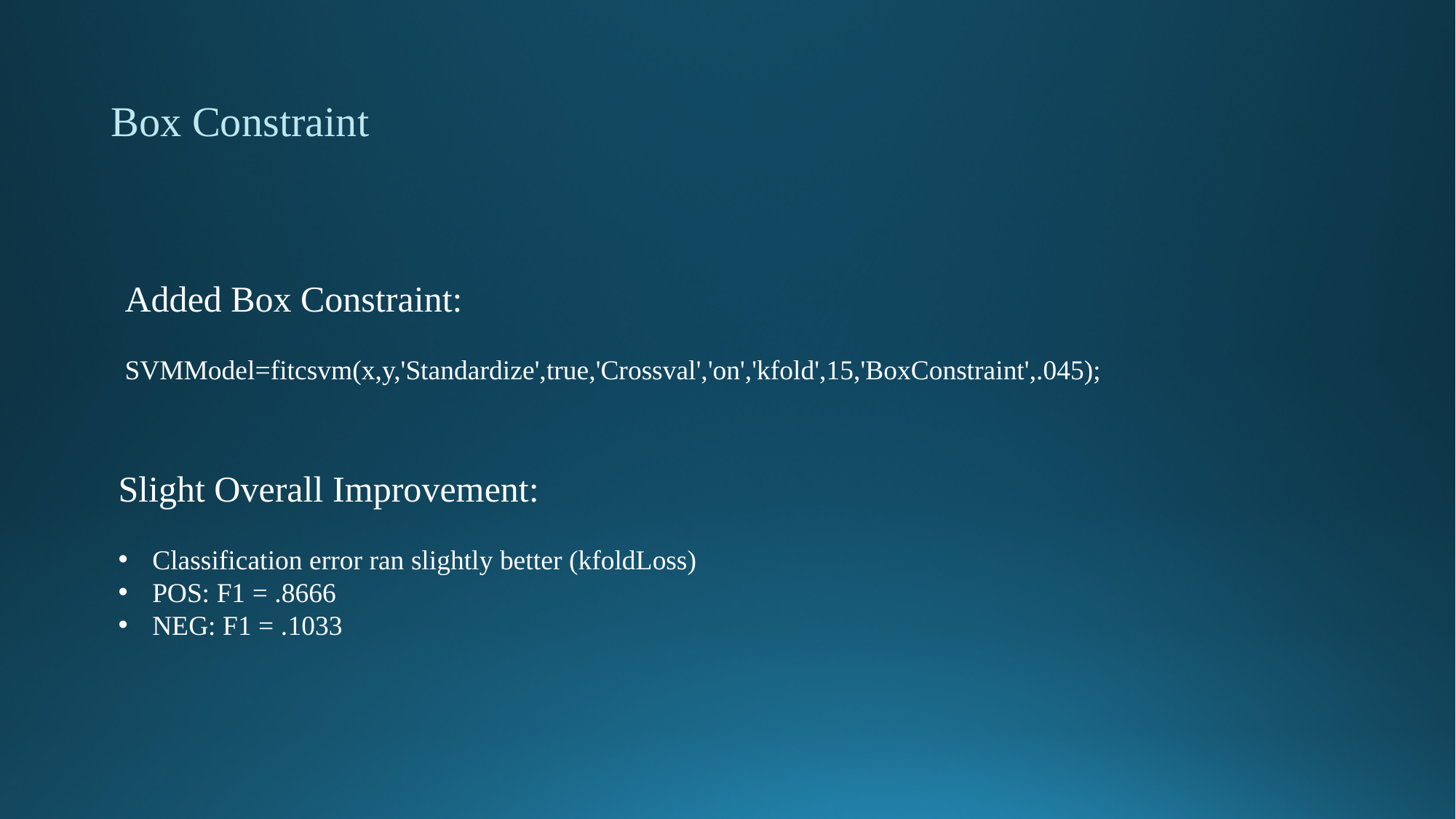

# Box Constraint
Added Box Constraint:

SVMModel=fitcsvm(x,y,'Standardize',true,'Crossval','on','kfold',15,'BoxConstraint',.045);
Slight Overall Improvement:

Classification error ran slightly better (kfoldLoss)
POS: F1 = .8666
NEG: F1 = .1033